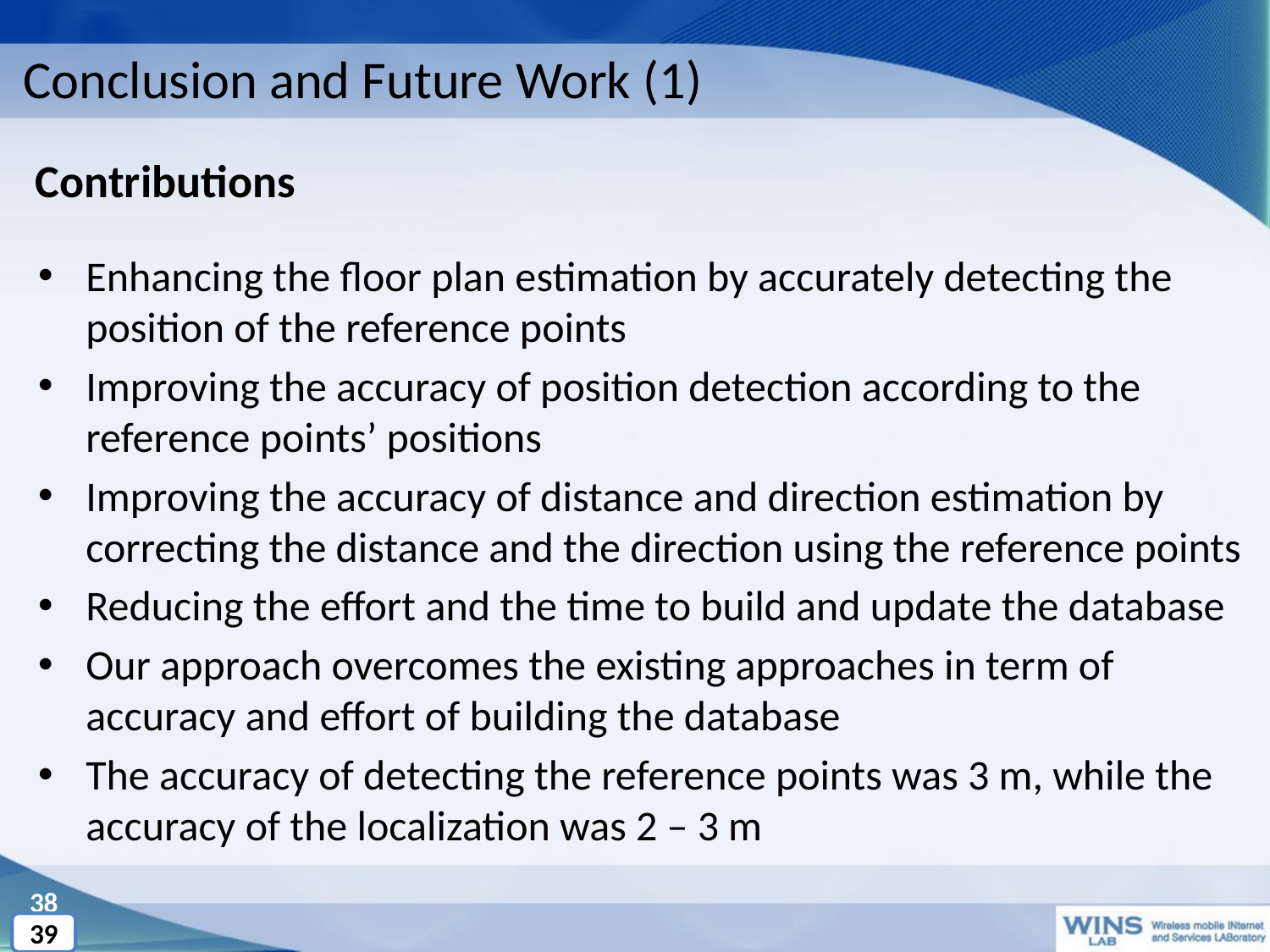

# Conclusion and Future Work (1)
Contributions
Enhancing the floor plan estimation by accurately detecting the position of the reference points
Improving the accuracy of position detection according to the reference points’ positions
Improving the accuracy of distance and direction estimation by correcting the distance and the direction using the reference points
Reducing the effort and the time to build and update the database
Our approach overcomes the existing approaches in term of accuracy and effort of building the database
The accuracy of detecting the reference points was 3 m, while the accuracy of the localization was 2 – 3 m

38
39